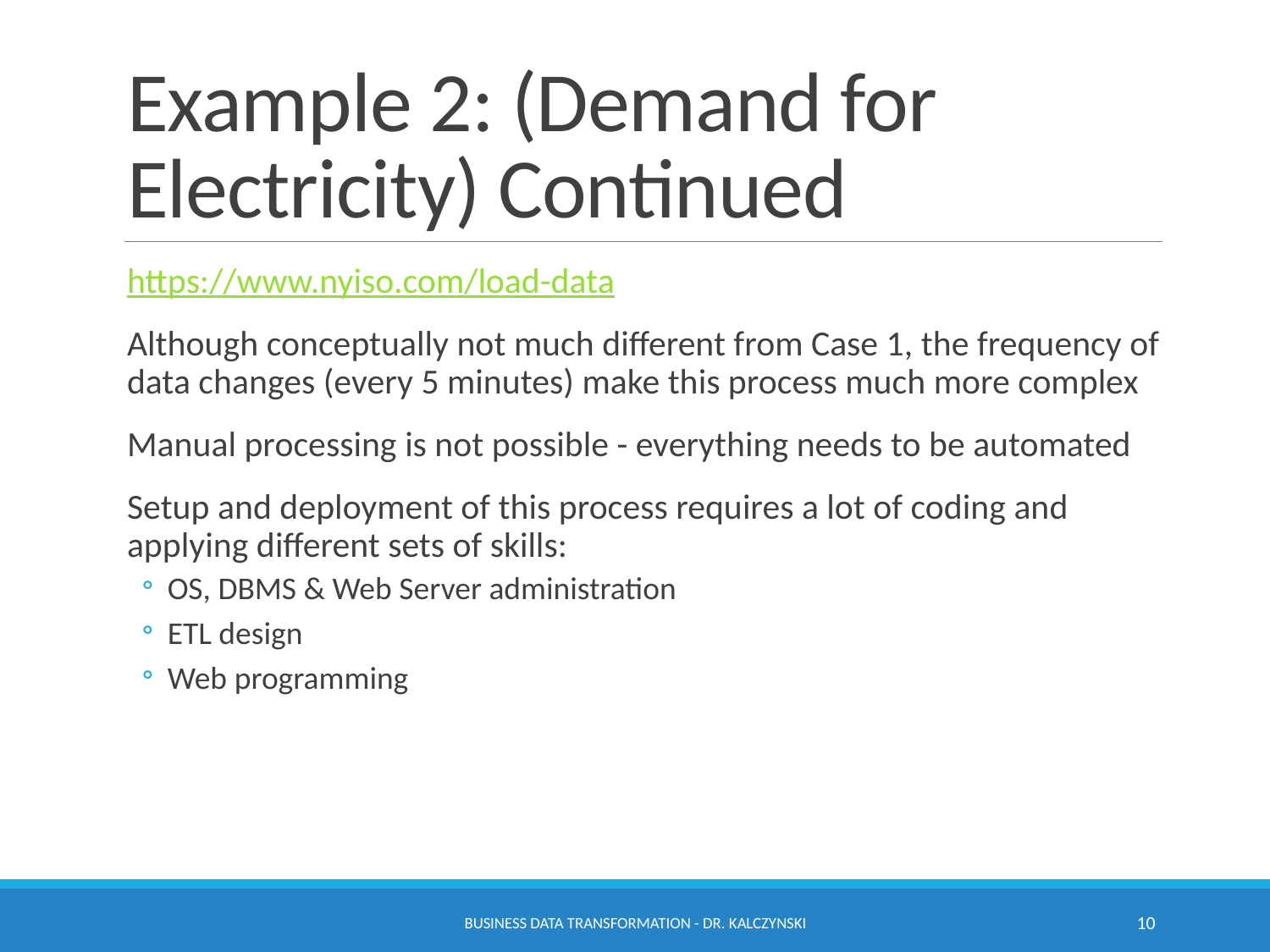

# Example 2: (Demand for Electricity) Continued
https://www.nyiso.com/load-data
Although conceptually not much different from Case 1, the frequency of data changes (every 5 minutes) make this process much more complex
Manual processing is not possible - everything needs to be automated
Setup and deployment of this process requires a lot of coding and applying different sets of skills:
OS, DBMS & Web Server administration
ETL design
Web programming

Business Data Transformation - Dr. Kalczynski
10